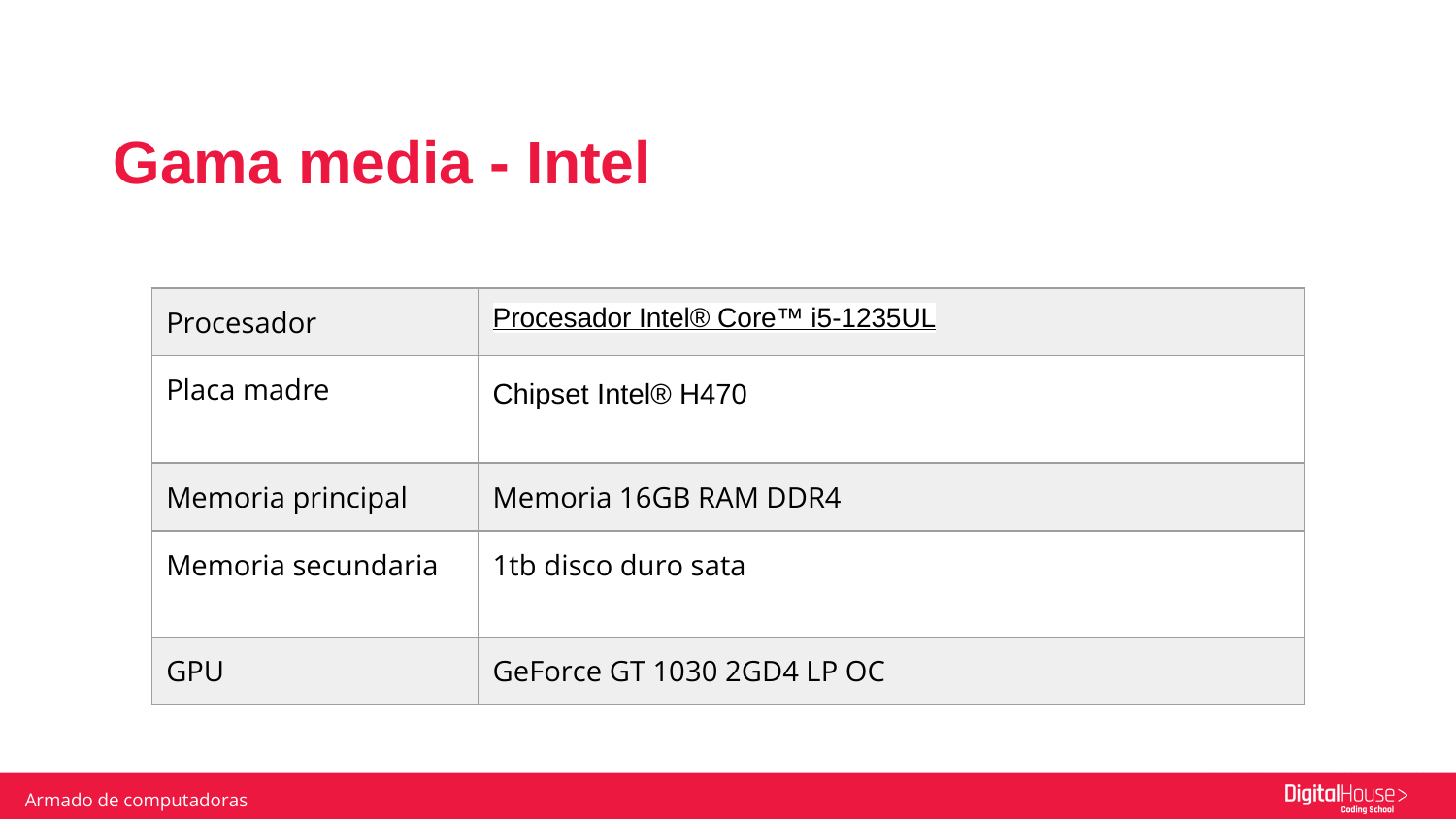

Gama media - Intel

| Procesador | Procesador Intel® Core™ i5-1235UL |
| --- | --- |
| Placa madre | Chipset Intel® H470 |
| Memoria principal | Memoria 16GB RAM DDR4 |
| Memoria secundaria | 1tb disco duro sata |
| GPU | GeForce GT 1030 2GD4 LP OC |